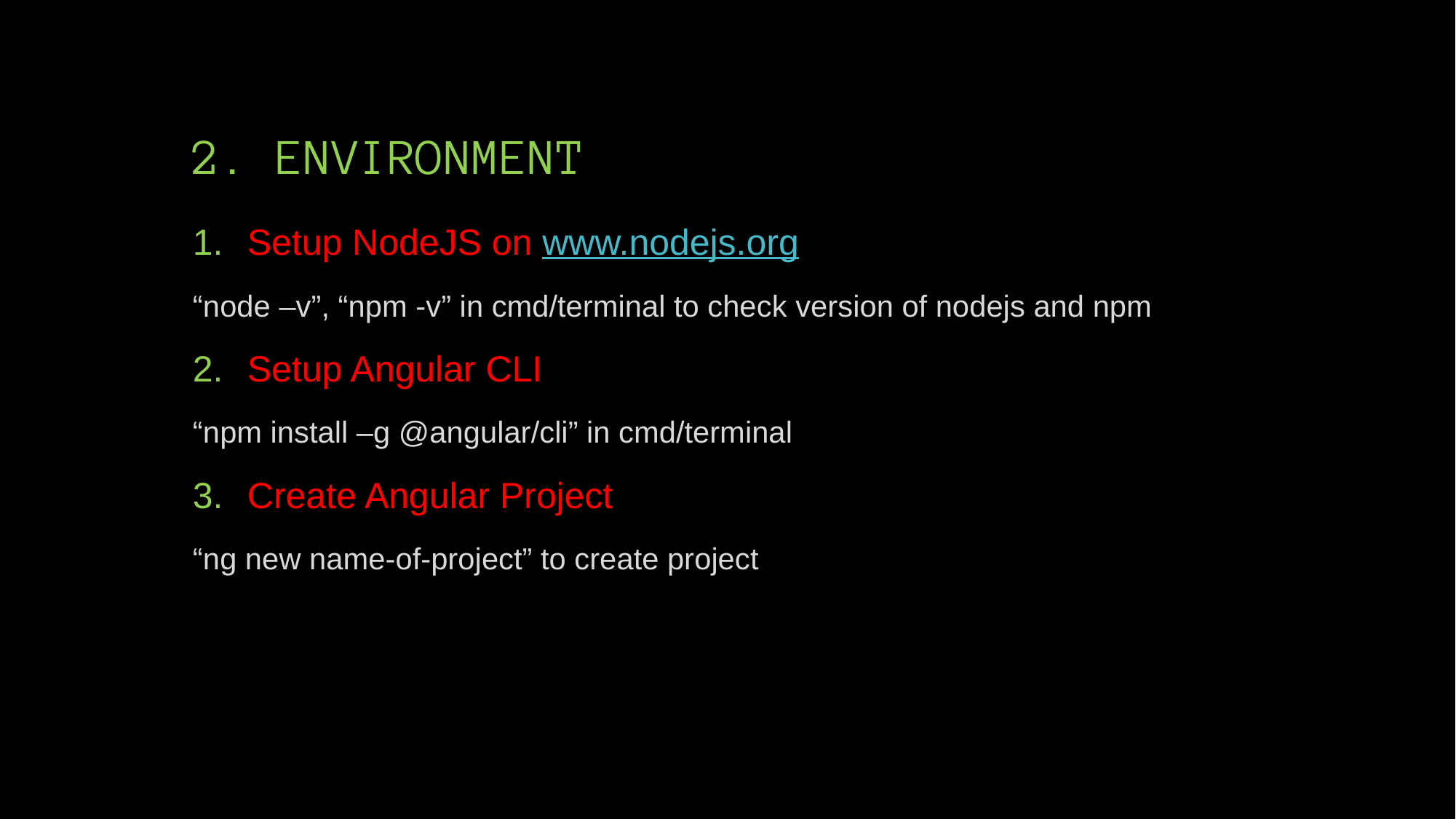

# 2. ENVIRONMENT
Setup NodeJS on www.nodejs.org
“node –v”, “npm -v” in cmd/terminal to check version of nodejs and npm
Setup Angular CLI
“npm install –g @angular/cli” in cmd/terminal
Create Angular Project
“ng new name-of-project” to create project